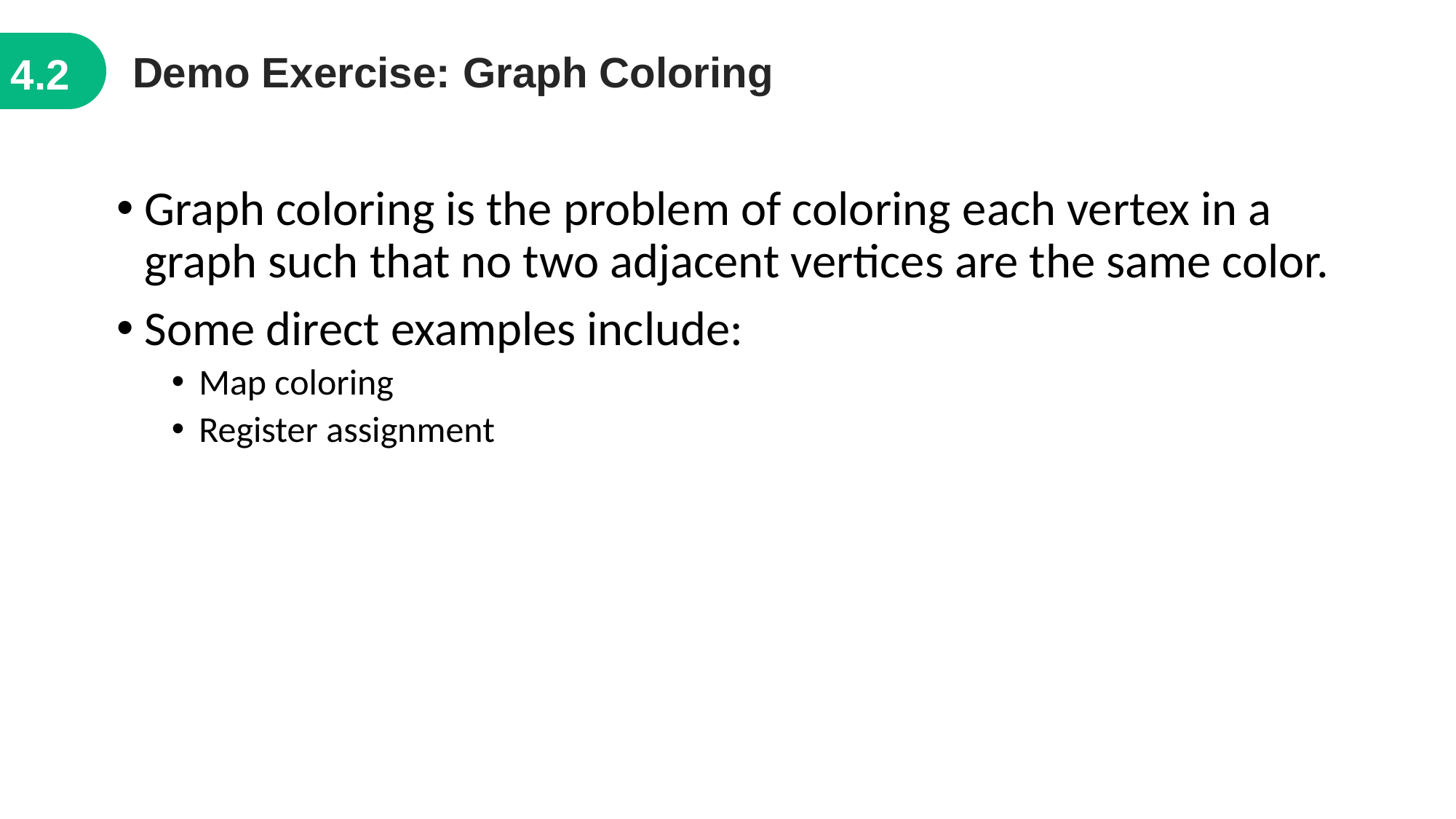

Demo Exercise: Graph Coloring
4.2
Graph coloring is the problem of coloring each vertex in a graph such that no two adjacent vertices are the same color.
Some direct examples include:
Map coloring
Register assignment